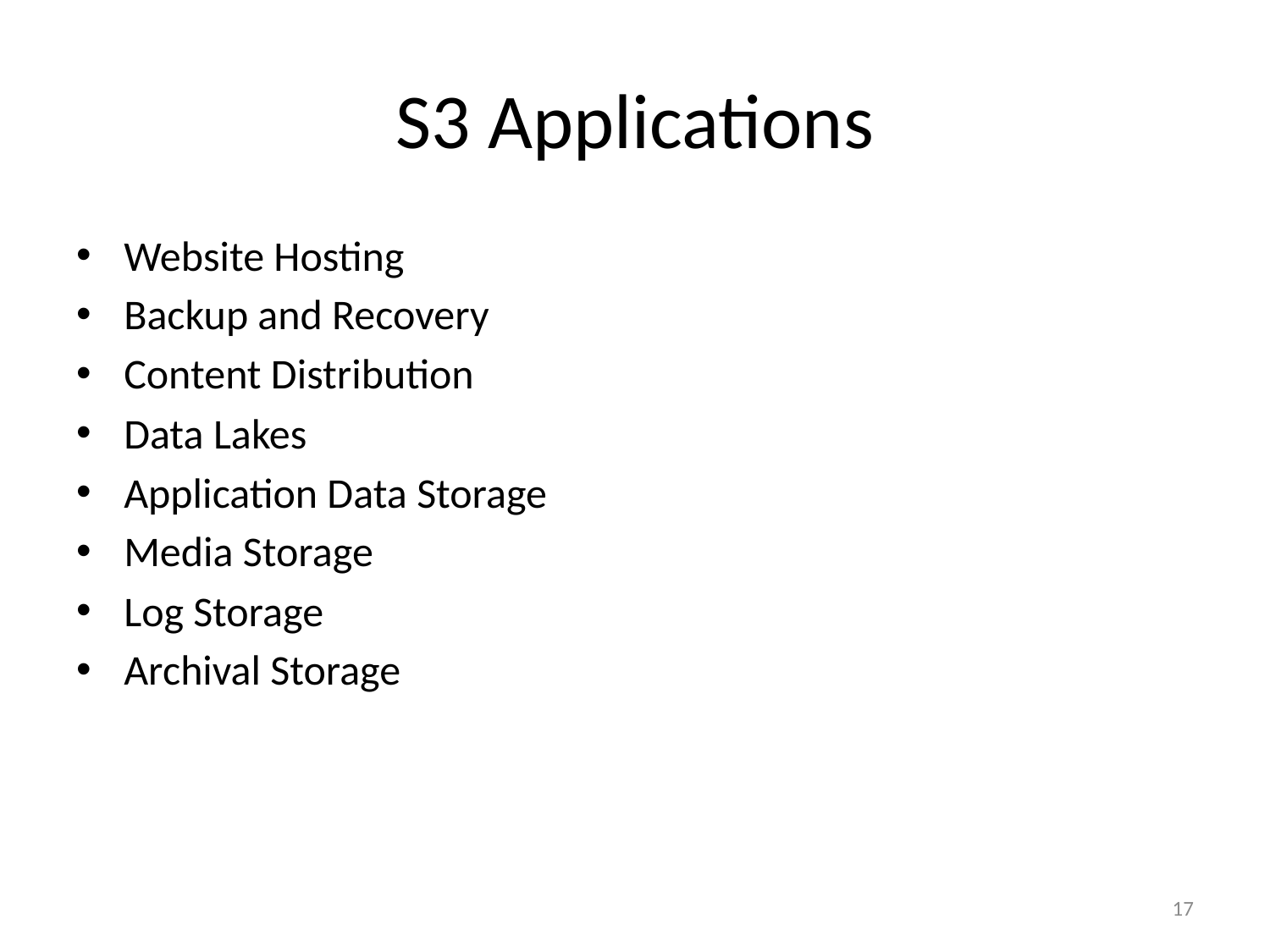

# S3 Applications
Website Hosting
Backup and Recovery
Content Distribution
Data Lakes
Application Data Storage
Media Storage
Log Storage
Archival Storage

17